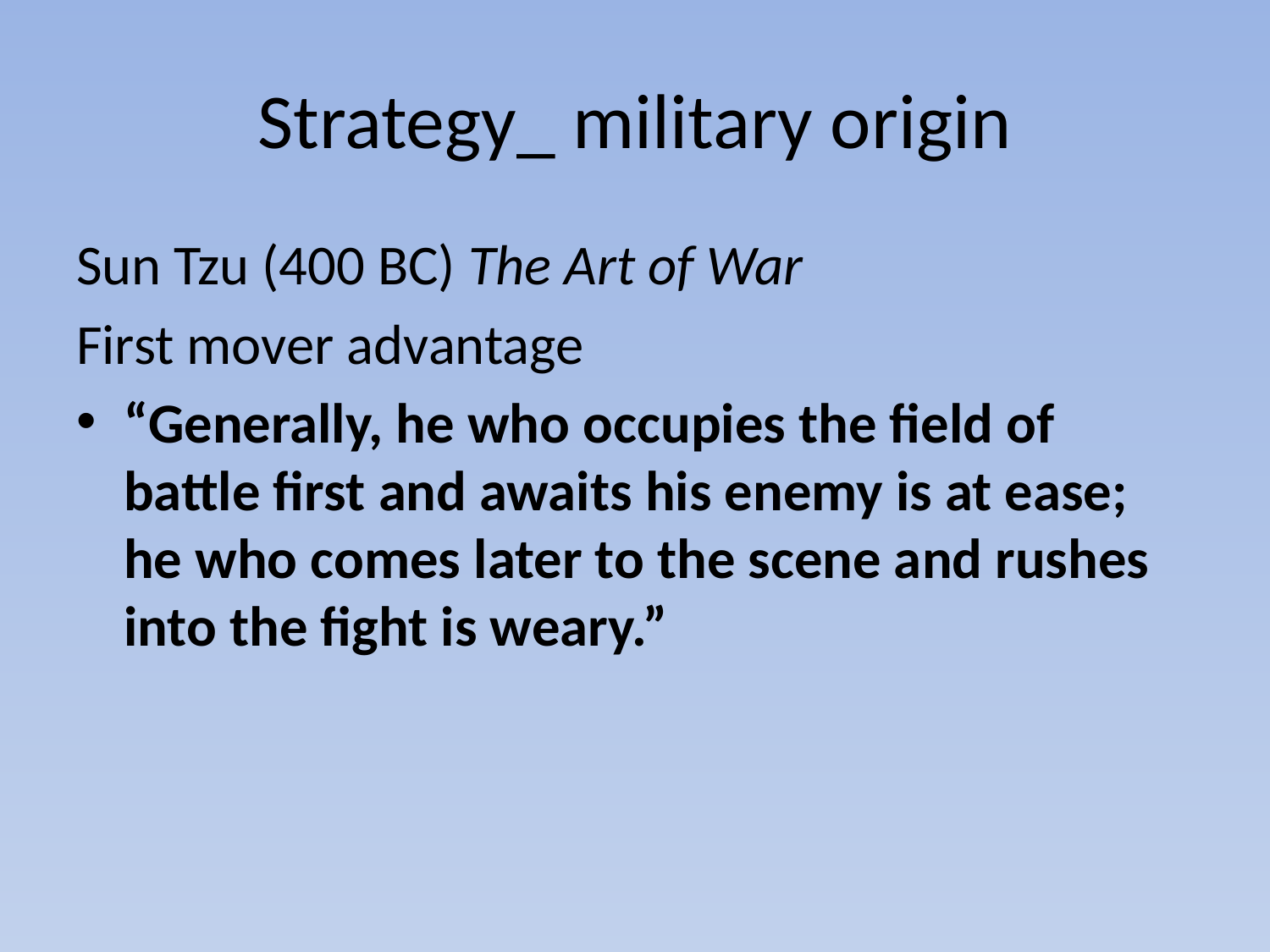

# Strategy_ military origin
Sun Tzu (400 BC) The Art of War
First mover advantage
“Generally, he who occupies the field of battle first and awaits his enemy is at ease; he who comes later to the scene and rushes into the fight is weary.”

6